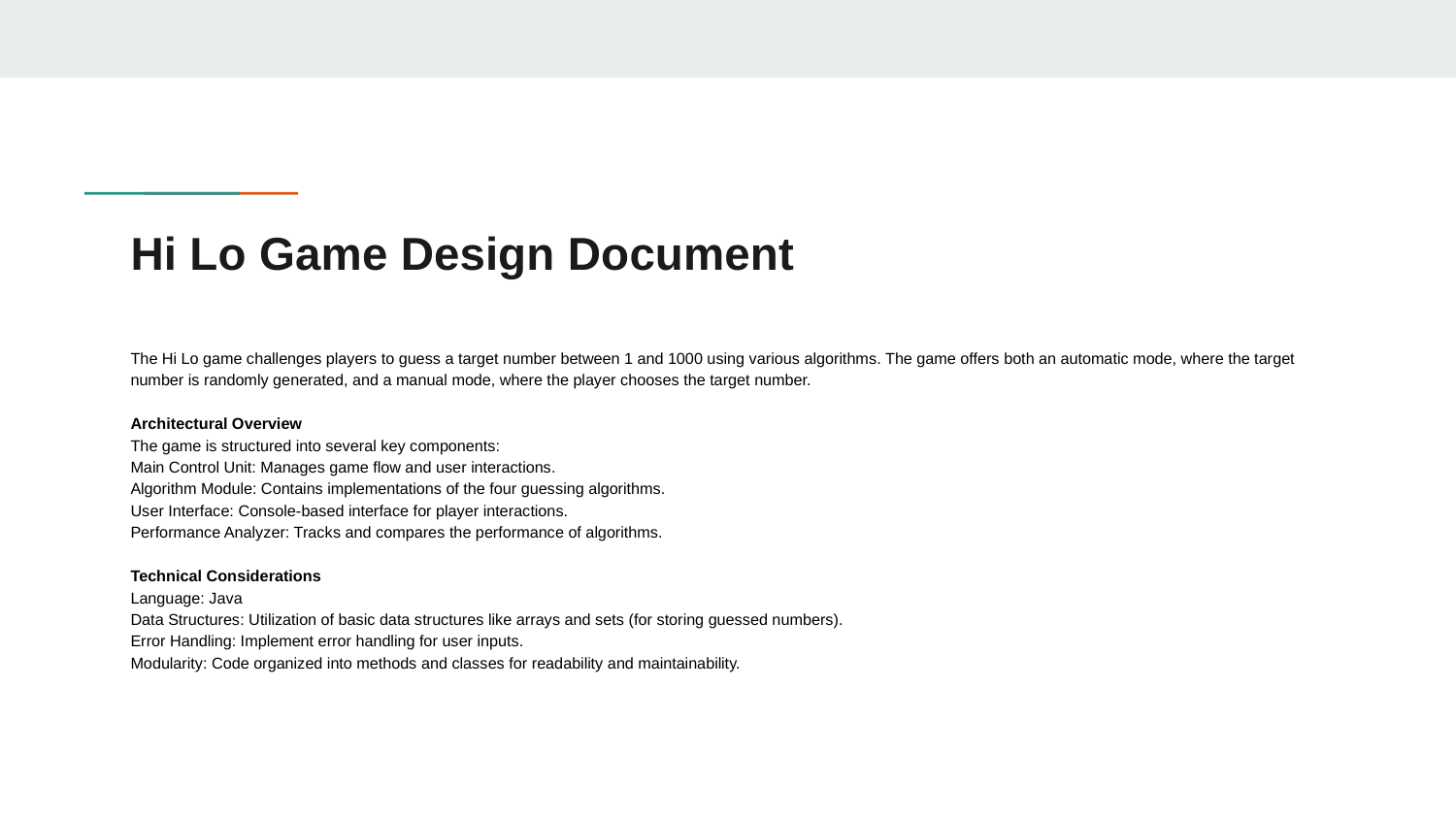

# Hi Lo Game Design Document
The Hi Lo game challenges players to guess a target number between 1 and 1000 using various algorithms. The game offers both an automatic mode, where the target number is randomly generated, and a manual mode, where the player chooses the target number.

Architectural Overview
The game is structured into several key components:
Main Control Unit: Manages game flow and user interactions.
Algorithm Module: Contains implementations of the four guessing algorithms.
User Interface: Console-based interface for player interactions.
Performance Analyzer: Tracks and compares the performance of algorithms.

Technical Considerations
Language: Java
Data Structures: Utilization of basic data structures like arrays and sets (for storing guessed numbers).
Error Handling: Implement error handling for user inputs.
Modularity: Code organized into methods and classes for readability and maintainability.